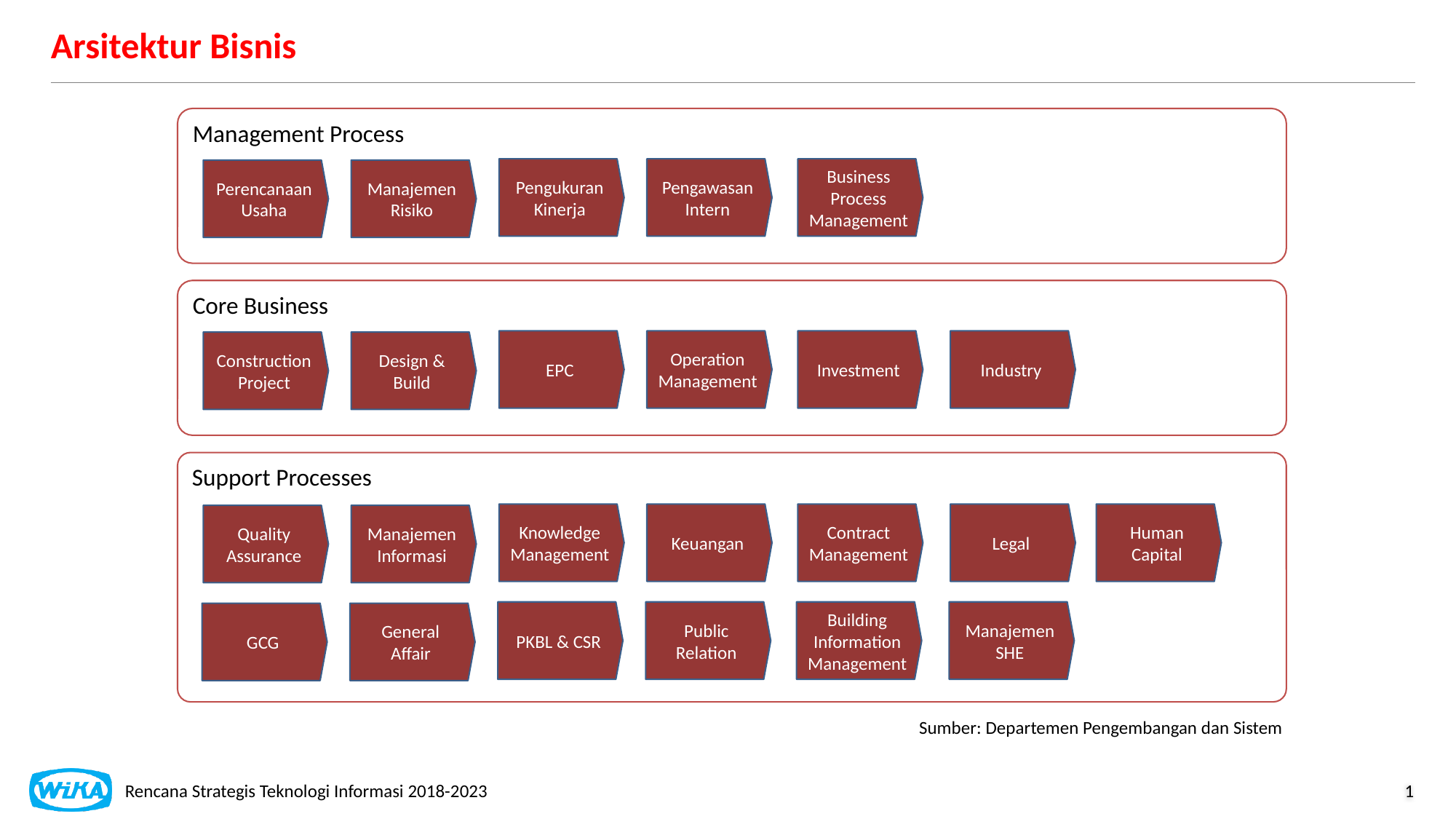

# Arsitektur Bisnis
Management Process
Pengukuran Kinerja
Pengawasan Intern
Business Process Management
Perencanaan Usaha
Manajemen Risiko
Core Business
EPC
Operation Management
Investment
Industry
Construction Project
Design & Build
Support Processes
Knowledge Management
Keuangan
Contract Management
Legal
Human Capital
Quality Assurance
Manajemen Informasi
PKBL & CSR
Public Relation
Building Information Management
Manajemen SHE
GCG
General Affair
Sumber: Departemen Pengembangan dan Sistem
Rencana Strategis Teknologi Informasi 2018-2023